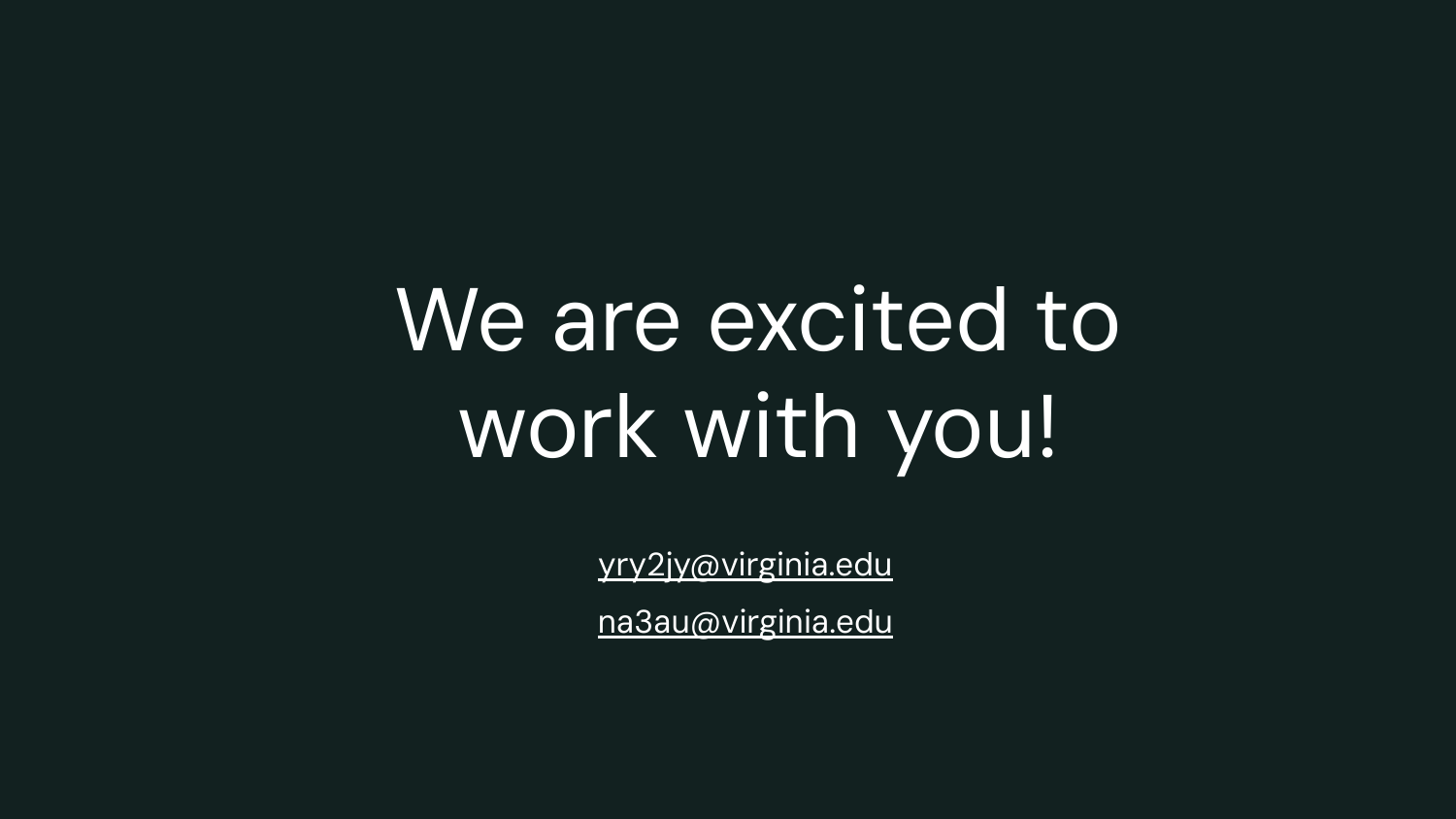

We are excited to work with you!

yry2jy@virginia.edu
na3au@virginia.edu